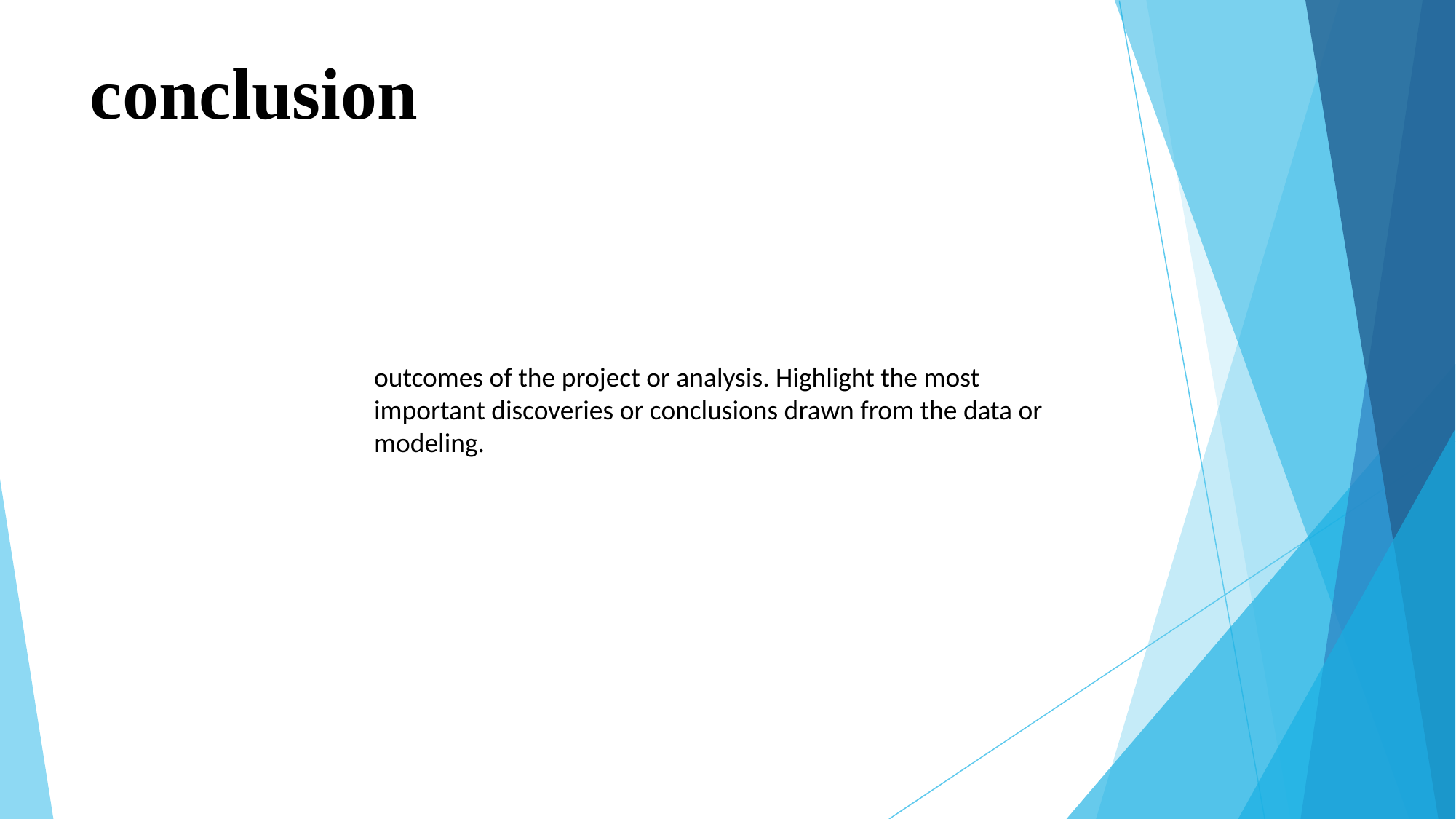

# conclusion
outcomes of the project or analysis. Highlight the most important discoveries or conclusions drawn from the data or modeling.